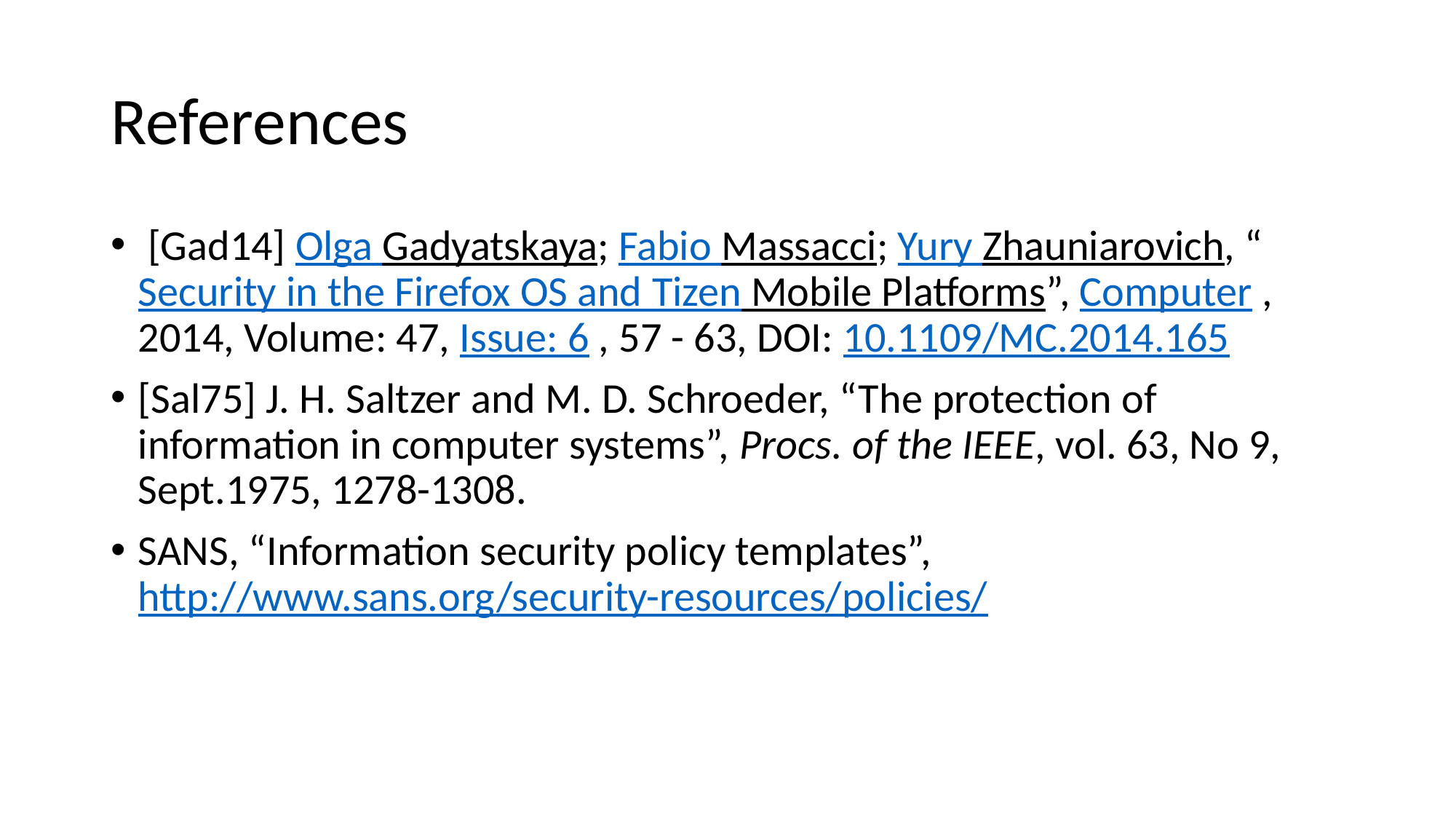

# References
 [Gad14] Olga Gadyatskaya; Fabio Massacci; Yury Zhauniarovich, “Security in the Firefox OS and Tizen Mobile Platforms”, Computer ,  2014, Volume: 47, Issue: 6 , 57 - 63, DOI: 10.1109/MC.2014.165
[Sal75] J. H. Saltzer and M. D. Schroeder, “The protection of information in computer systems”, Procs. of the IEEE, vol. 63, No 9, Sept.1975, 1278-1308.
SANS, “Information security policy templates”, http://www.sans.org/security-resources/policies/